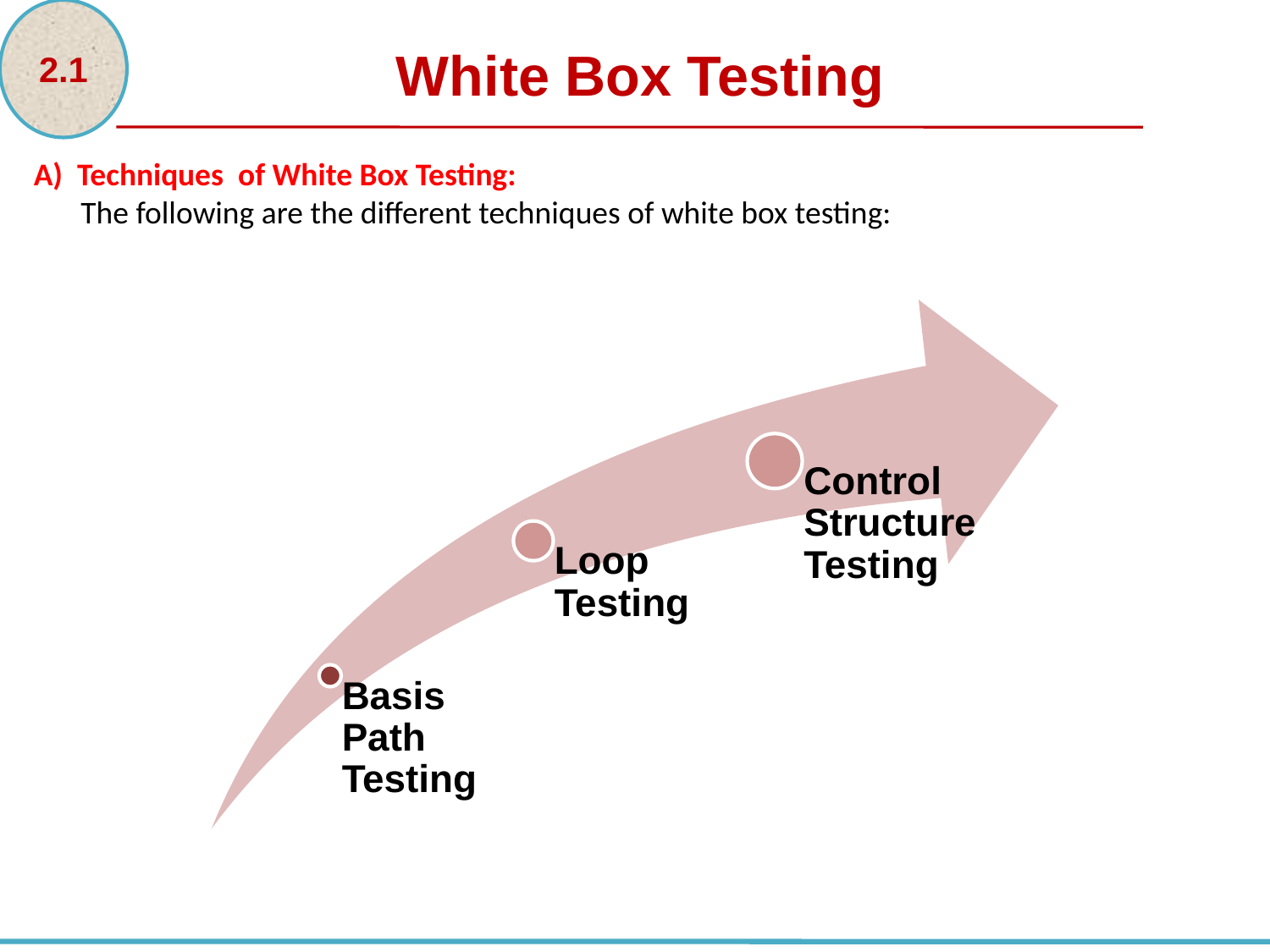

2.1
White Box Testing
A)  Techniques  of White Box Testing:
The following are the different techniques of white box testing:

Basis Path Testing
Loop Testing
Control Structure Testing